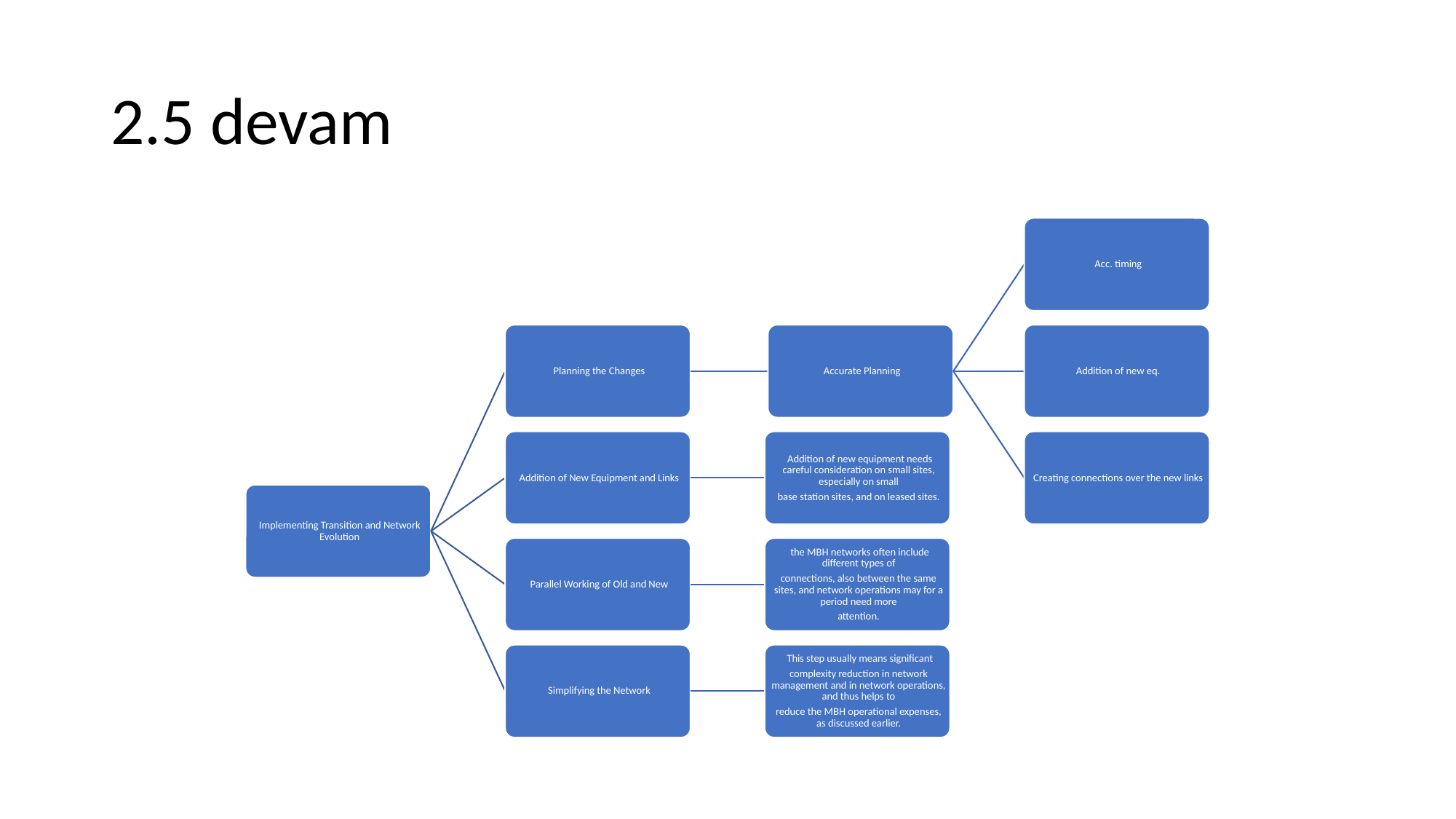

# 2.5 devam
Implementing Transition and Network Evolution

Planning the Changes

Accurate Planning

Acc. timing

Addition of new eq.

Creating connections over the new links

Addition of New Equipment and Links

 Addition of new equipment needs careful consideration on small sites, especially on small
base station sites, and on leased sites.

Parallel Working of Old and New

 the MBH networks often include different types of
connections, also between the same sites, and network operations may for a period need more
attention.

Simplifying the Network

 This step usually means significant
complexity reduction in network management and in network operations, and thus helps to
reduce the MBH operational expenses, as discussed earlier.